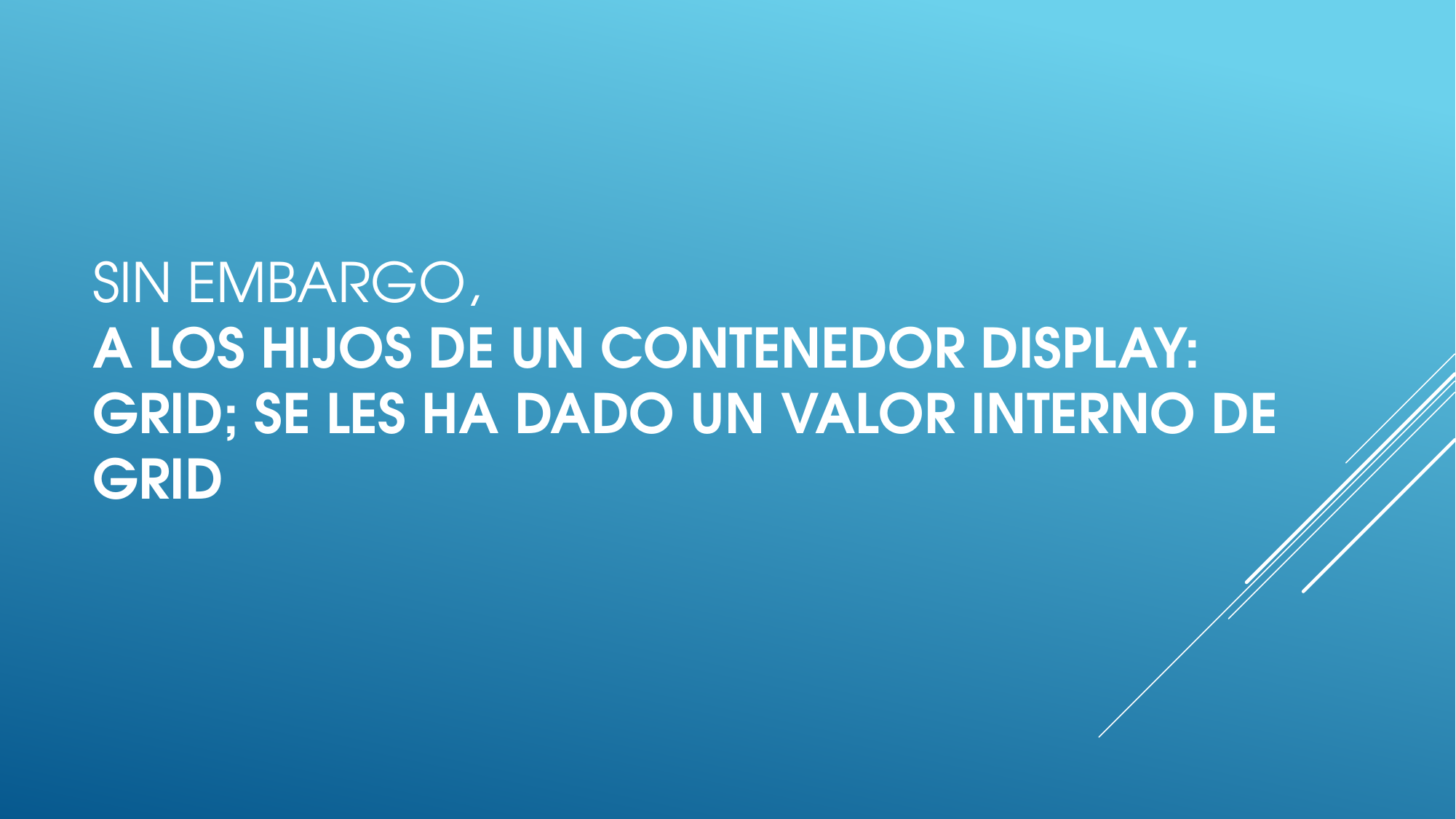

# Sin embargo, A LOS HIJOS DE UN CONTENEDOR DISPLAY: GRID; SE LES HA DADO UN VALOR INTERNO DE GRID